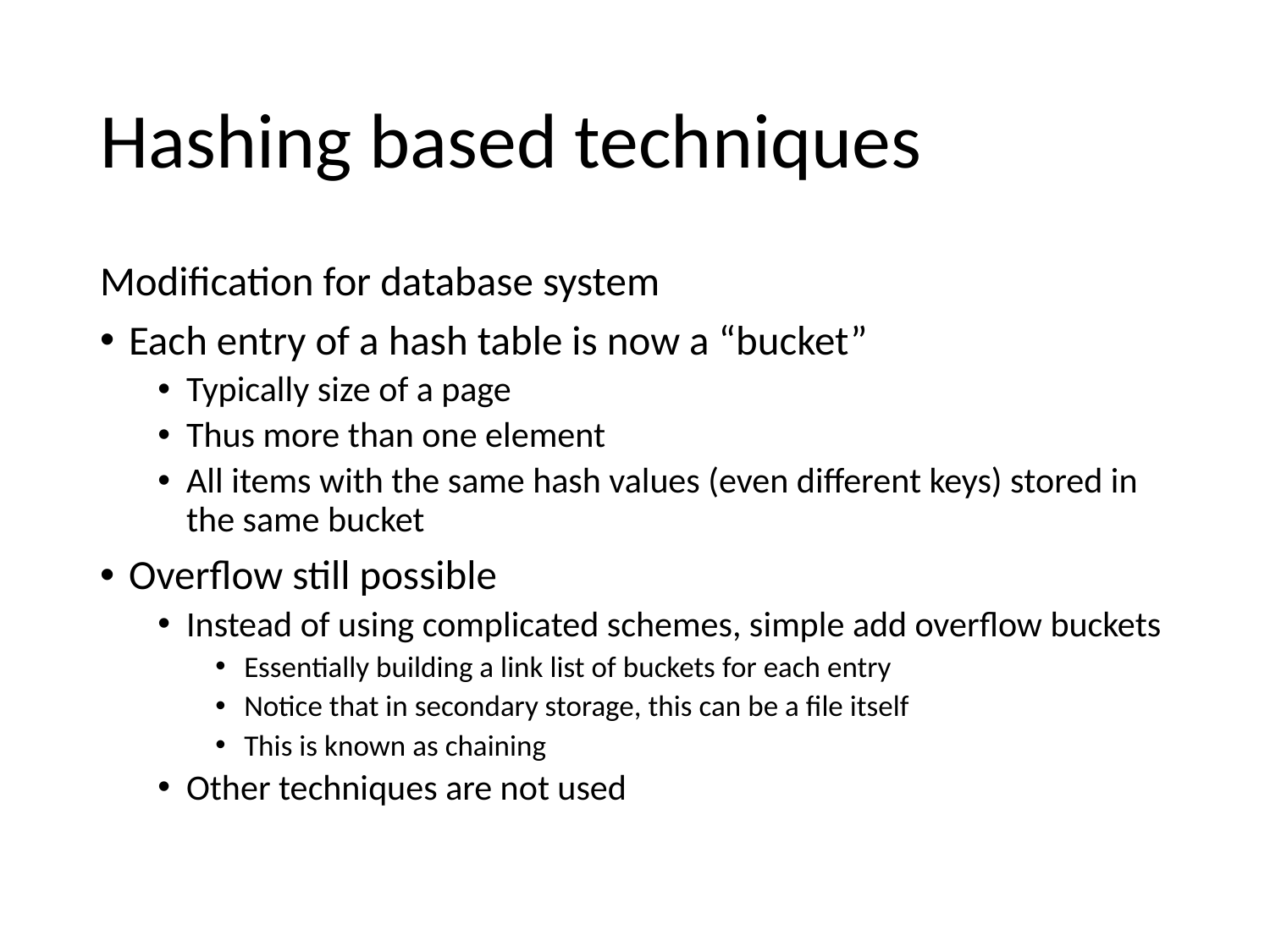

# Hashing based techniques
Modification for database system
Each entry of a hash table is now a “bucket”
Typically size of a page
Thus more than one element
All items with the same hash values (even different keys) stored in the same bucket
Overflow still possible
Instead of using complicated schemes, simple add overflow buckets
Essentially building a link list of buckets for each entry
Notice that in secondary storage, this can be a file itself
This is known as chaining
Other techniques are not used